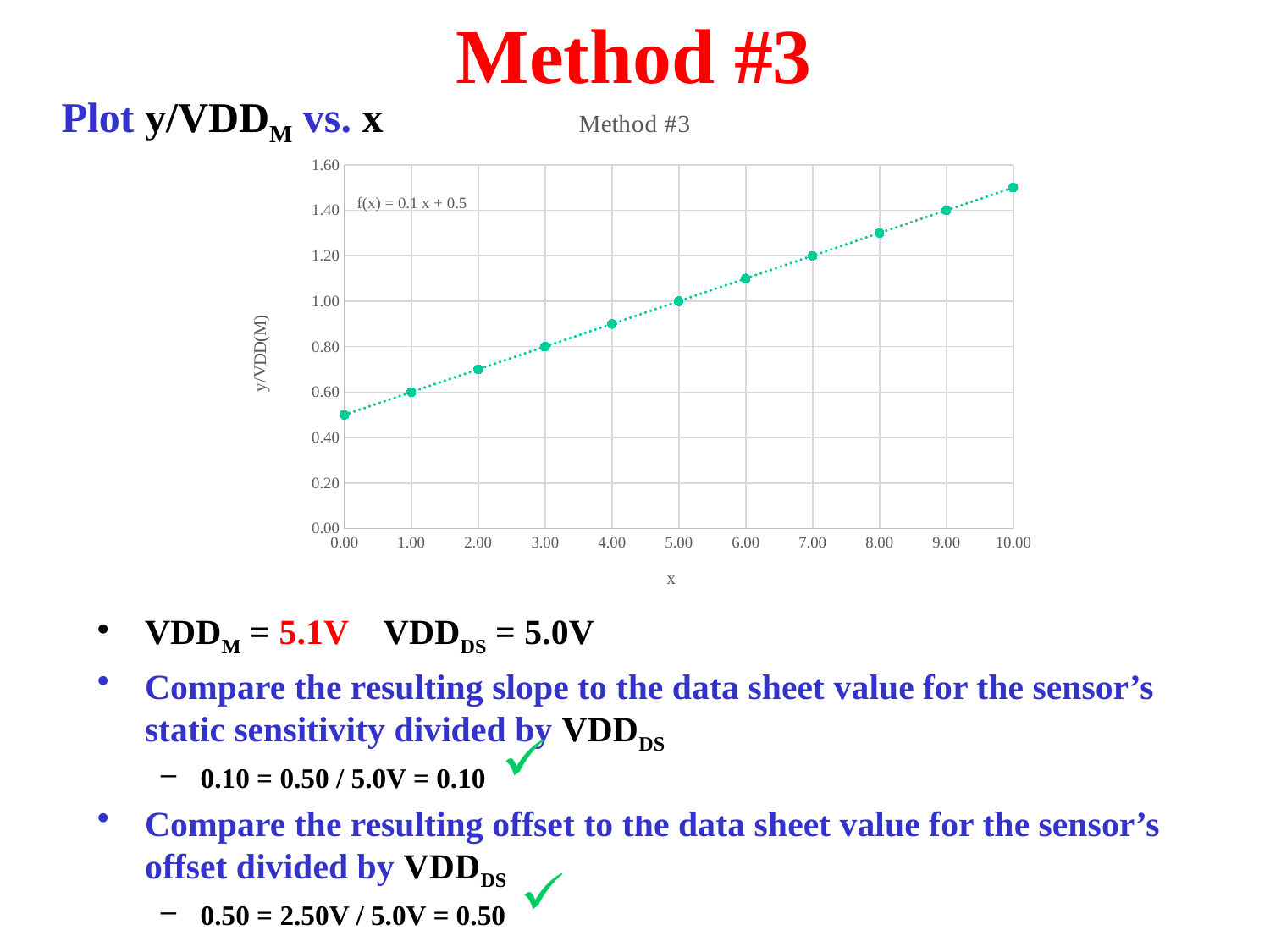

# Method #3
Plot y/VDDM vs. x

### Chart: Method #3

| Category |  |
|---|---|
VDDM = 5.1V    VDDDS = 5.0V
Compare the resulting slope to the data sheet value for the sensor’s static sensitivity divided by VDDDS
0.10 = 0.50 / 5.0V = 0.10
Compare the resulting offset to the data sheet value for the sensor’s offset divided by VDDDS
0.50 = 2.50V / 5.0V = 0.50

.

.